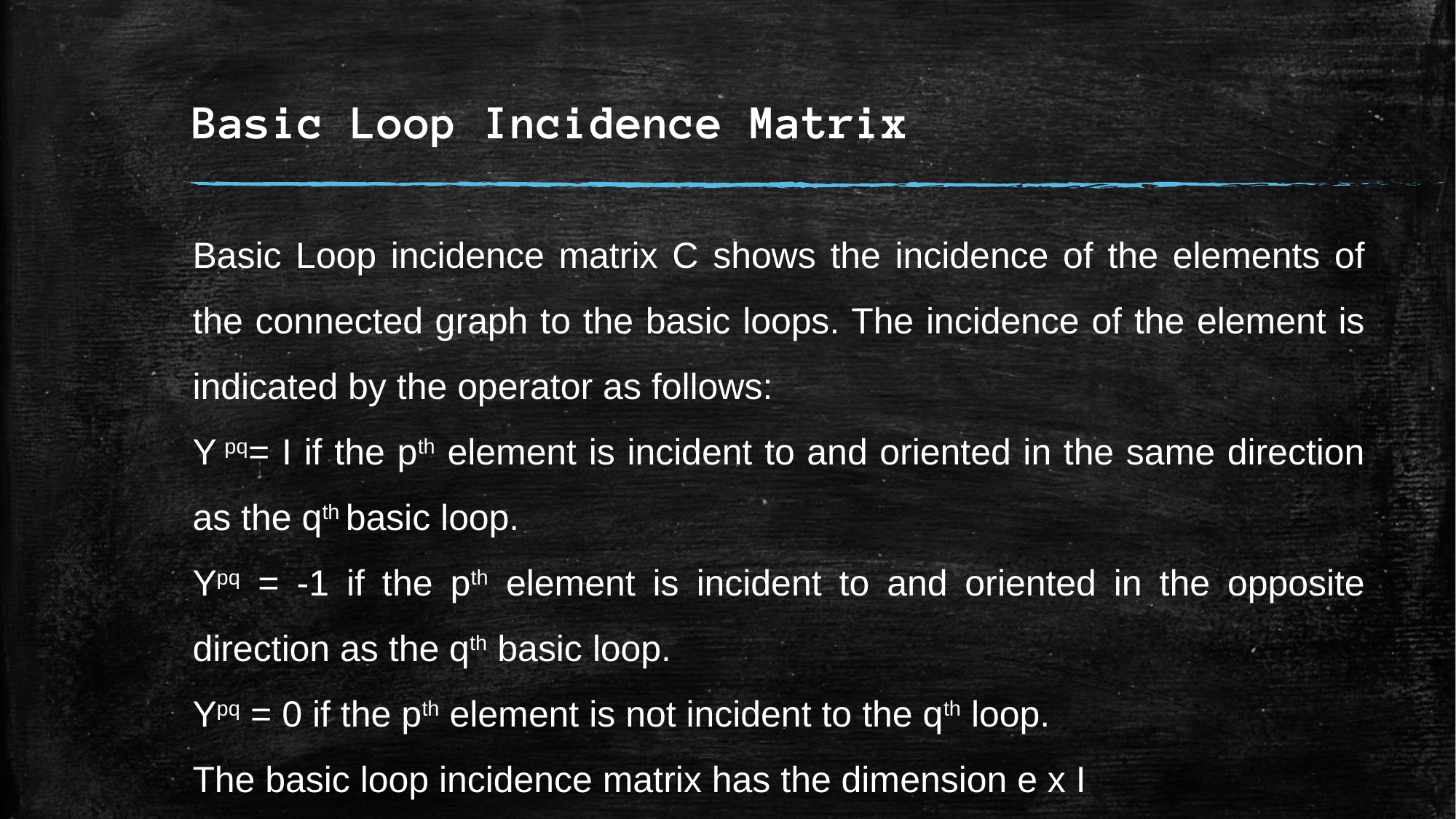

# Basic Loop Incidence Matrix
Basic Loop incidence matrix C shows the incidence of the elements of the connected graph to the basic loops. The incidence of the element is indicated by the operator as follows:
Y pq= I if the pth element is incident to and oriented in the same direction as the qth basic loop.
Ypq = -1 if the pth element is incident to and oriented in the opposite direction as the qth basic loop.
Ypq = 0 if the pth element is not incident to the qth loop.
The basic loop incidence matrix has the dimension e x I